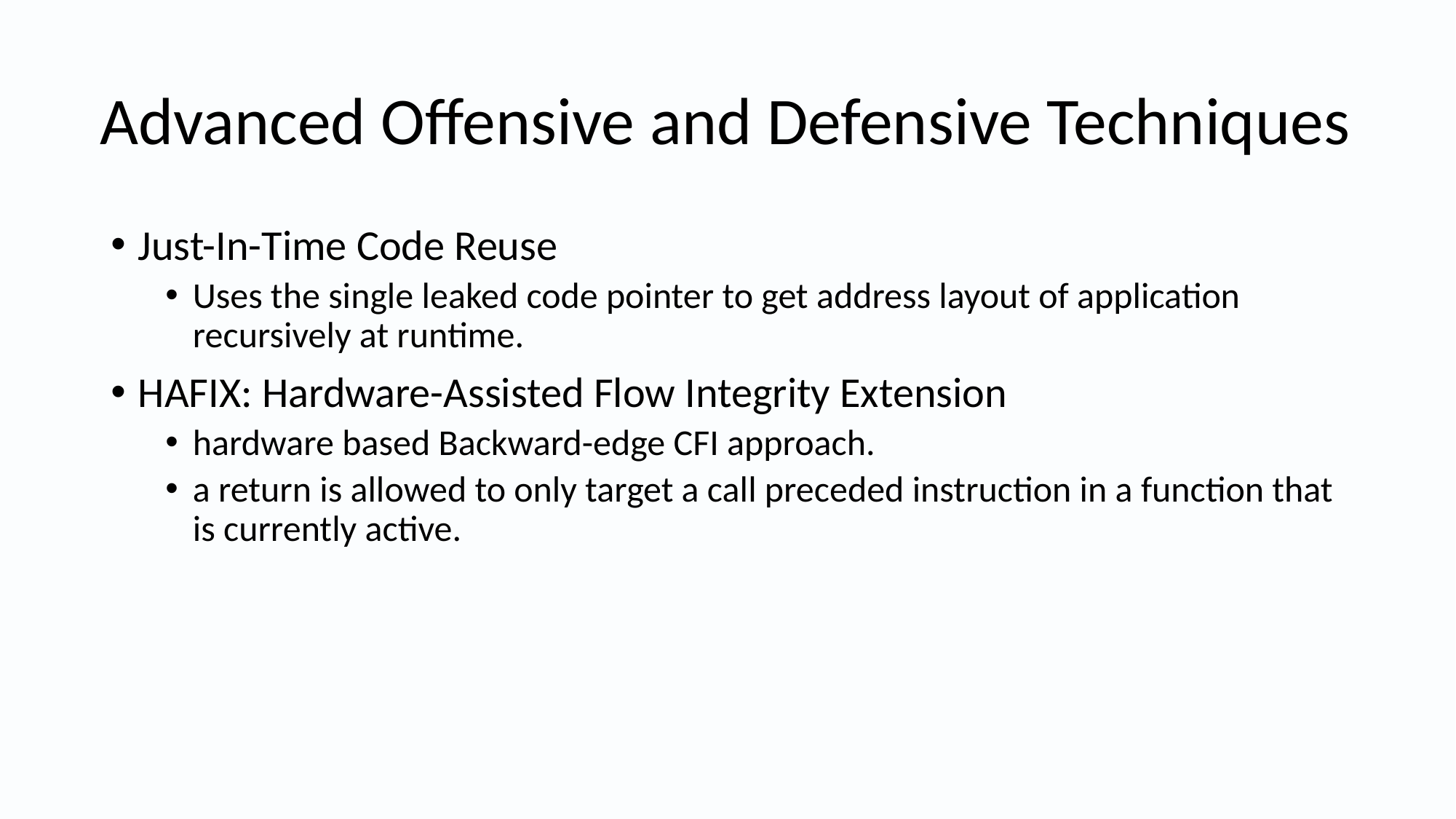

# Advanced Offensive and Defensive Techniques
Just-In-Time Code Reuse
Uses the single leaked code pointer to get address layout of application recursively at runtime.
HAFIX: Hardware-Assisted Flow Integrity Extension
hardware based Backward-edge CFI approach.
a return is allowed to only target a call preceded instruction in a function that is currently active.